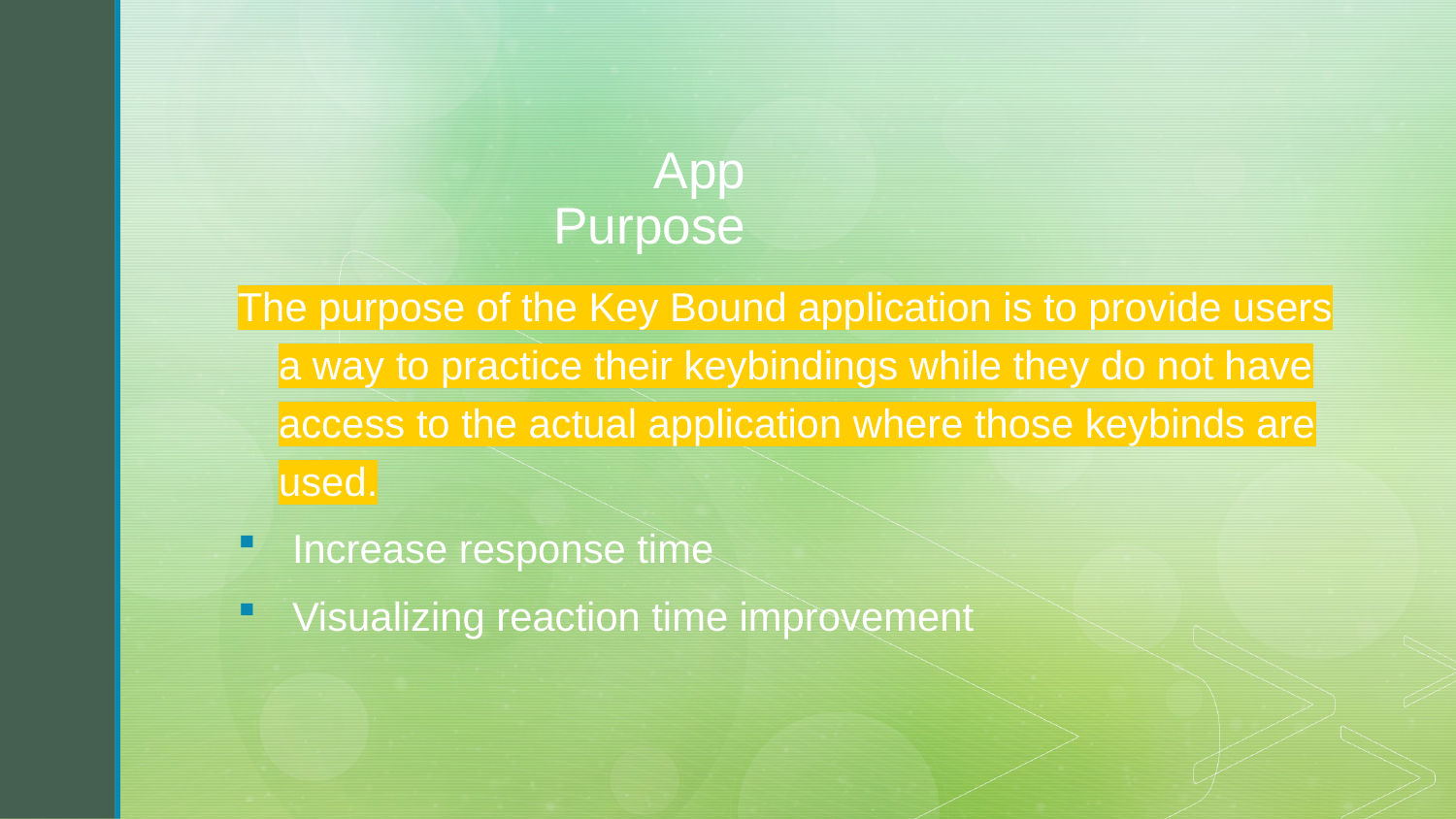

# App Purpose
The purpose of the Key Bound application is to provide users a way to practice their keybindings while they do not have access to the actual application where those keybinds are used.
Increase response time
Visualizing reaction time improvement